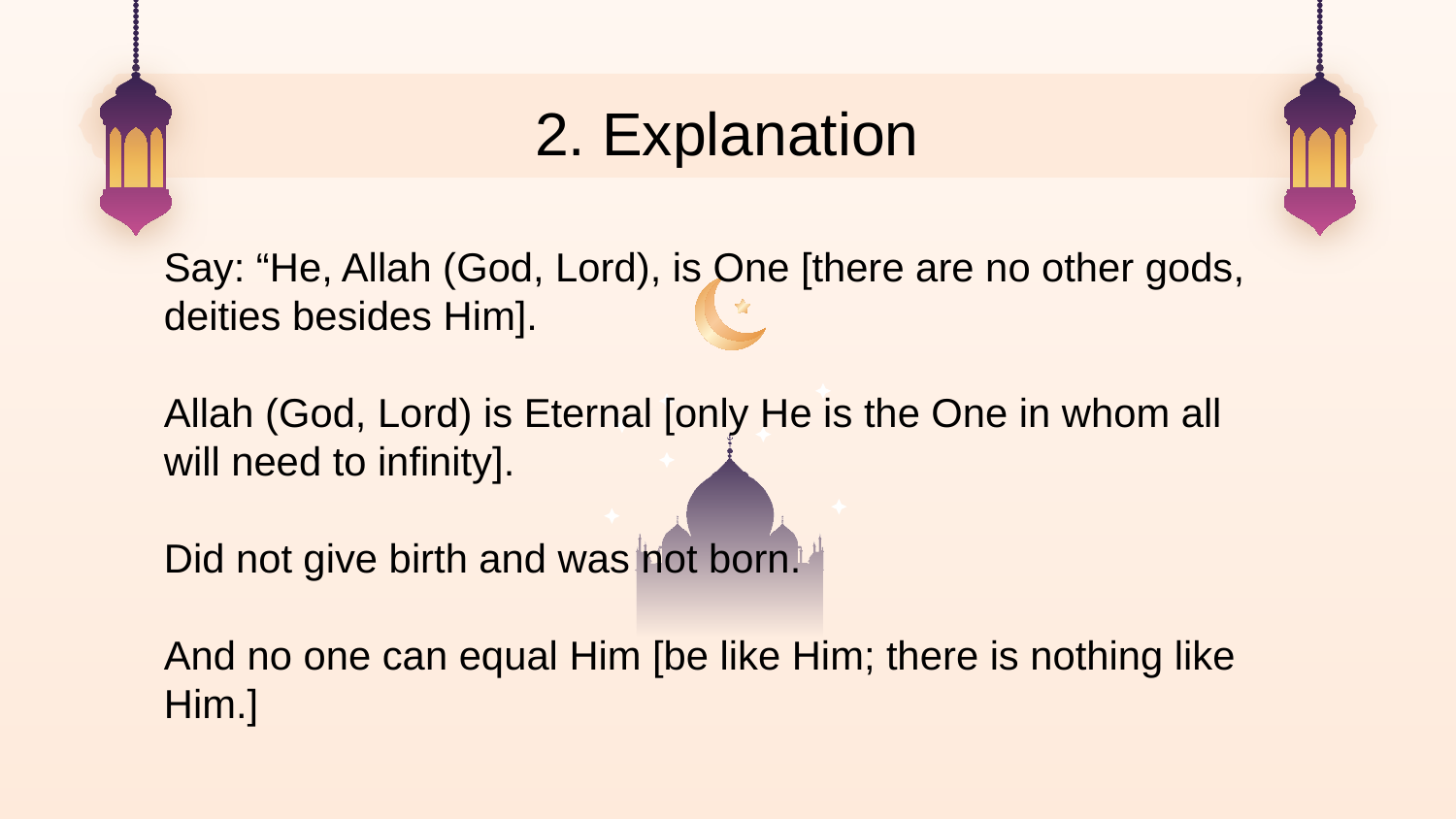

# 2. Explanation
Say: “He, Allah (God, Lord), is One [there are no other gods, deities besides Him].

Allah (God, Lord) is Eternal [only He is the One in whom all will need to infinity].

Did not give birth and was not born.

And no one can equal Him [be like Him; there is nothing like Him.]